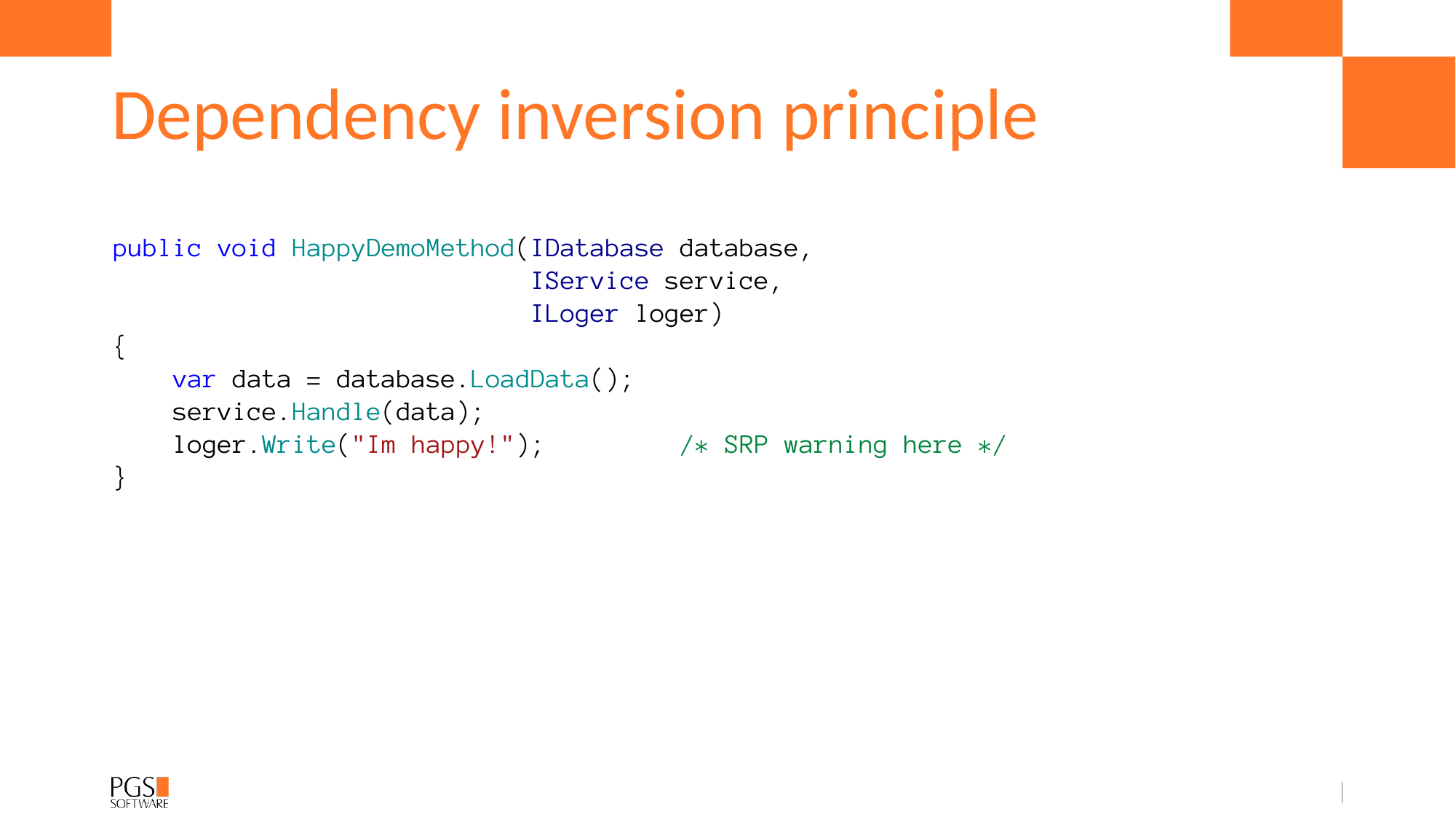

# Dependency inversion principle
public void HappyDemoMethod(IDatabase database,
                            IService service,
                            ILoger loger)
{
    var data = database.LoadData();
    service.Handle(data);
    loger.Write("Im happy!");         /* SRP warning here */
}